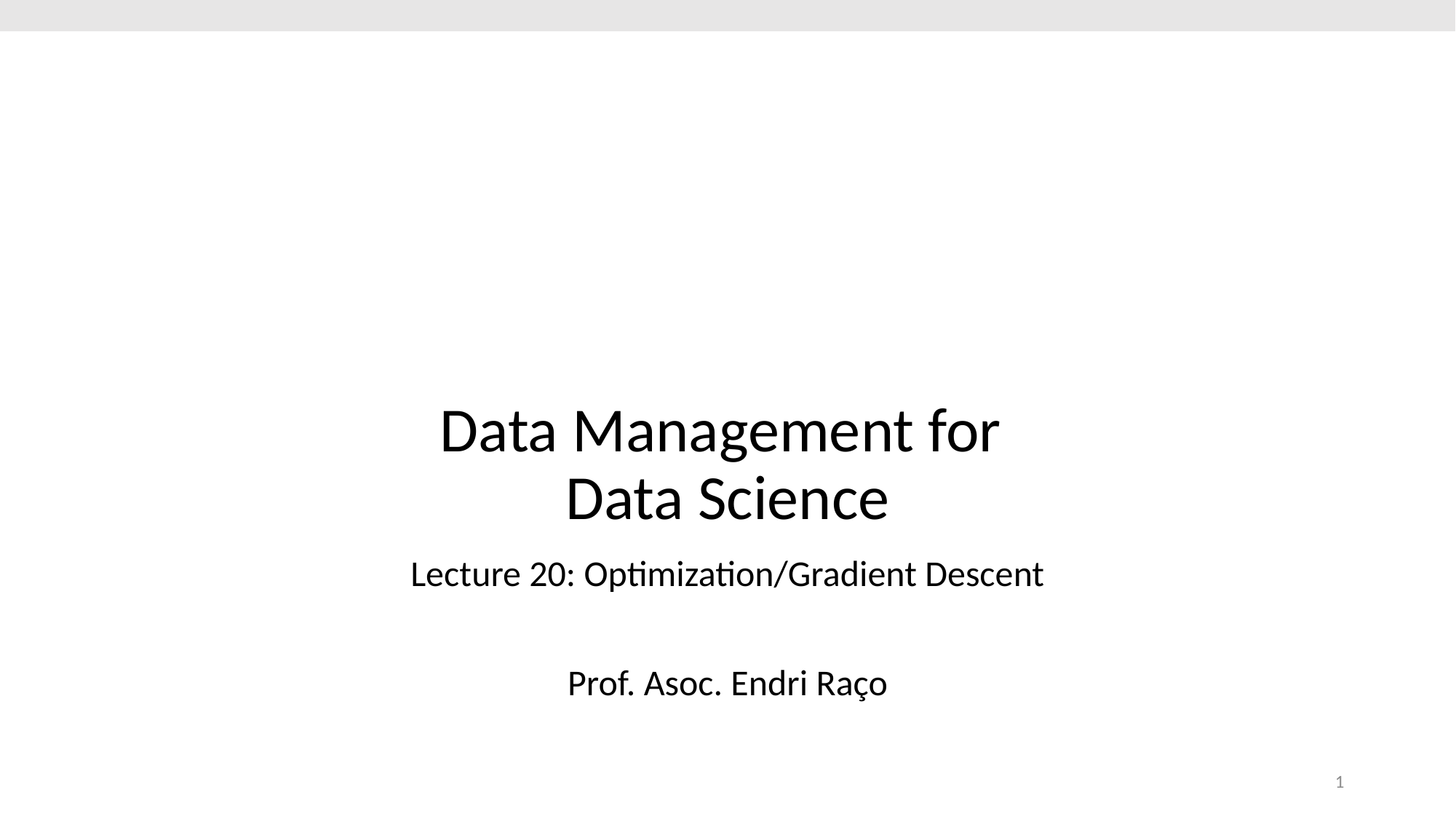

# Data Management for Data Science
Lecture 20: Optimization/Gradient Descent

Prof. Asoc. Endri Raço
1